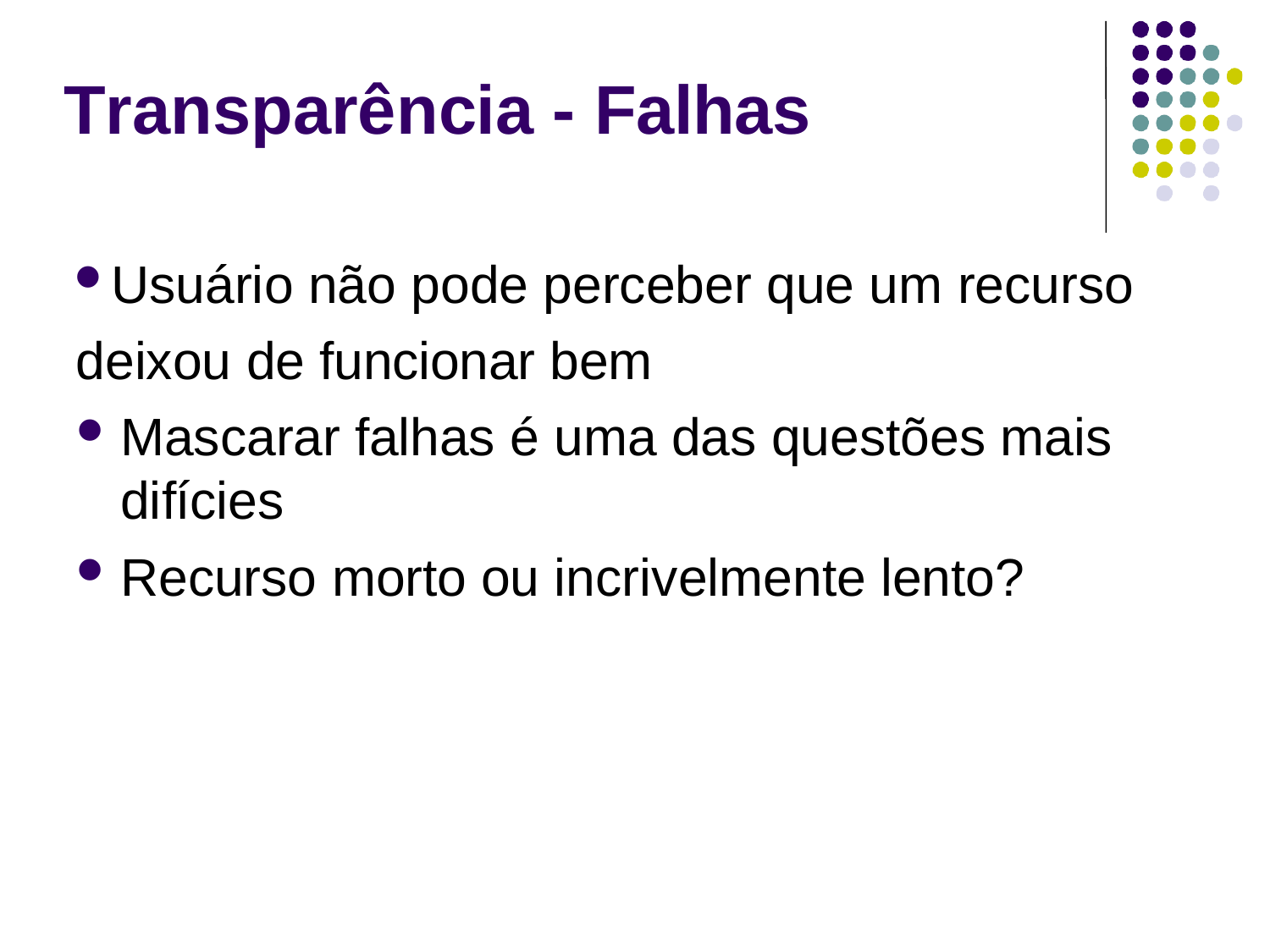

# Transparência - Falhas
Usuário não pode perceber que um recurso deixou de funcionar bem

Mascarar falhas é uma das questões mais difícies

Recurso morto ou incrivelmente lento?